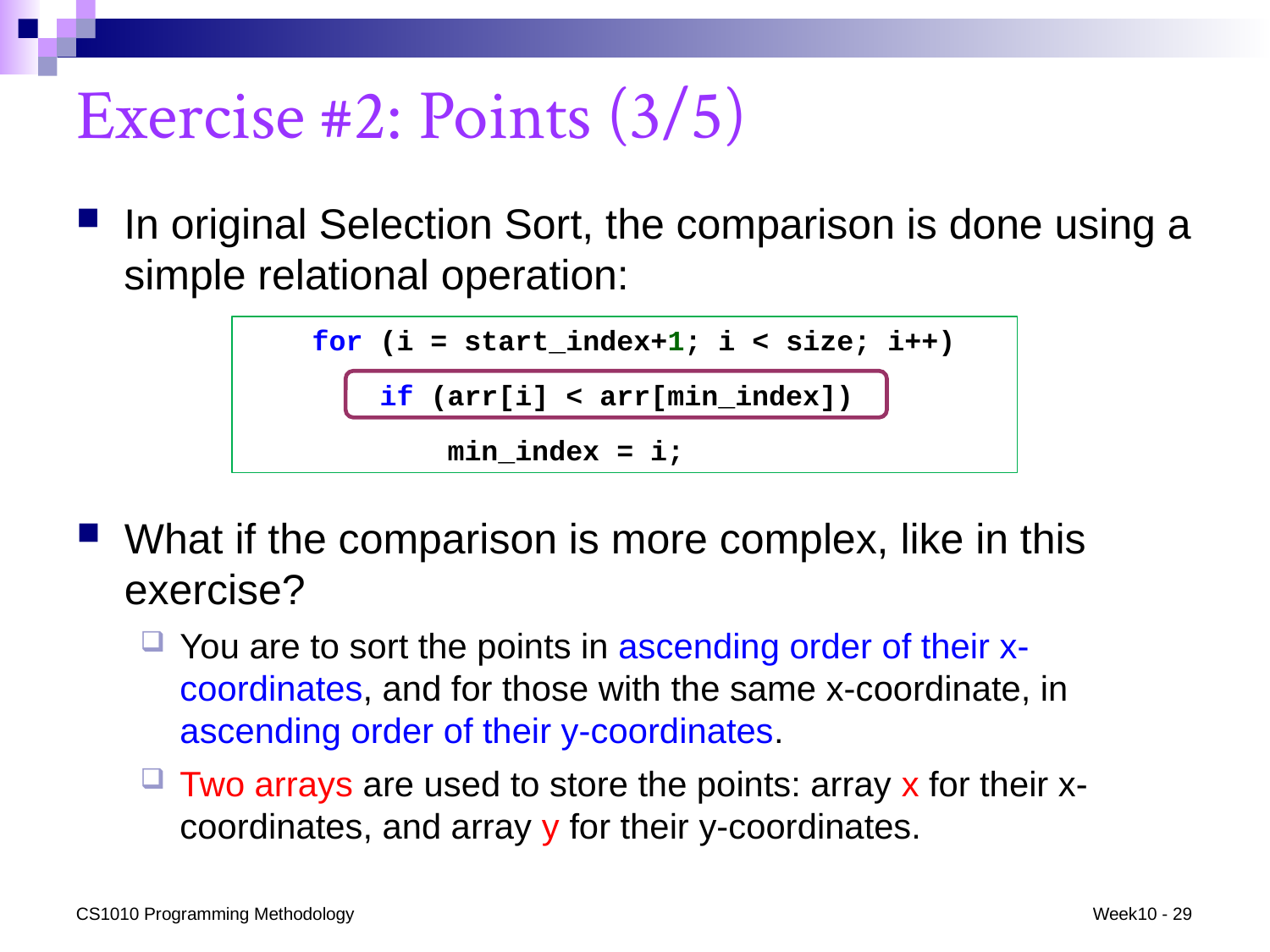

# Exercise #2: Points (3/5)
In original Selection Sort, the comparison is done using a simple relational operation:
    for (i = start_index+1; i < size; i++)
        if (arr[i] < arr[min_index])
            min_index = i;

What if the comparison is more complex, like in this exercise?
You are to sort the points in ascending order of their x-coordinates, and for those with the same x-coordinate, in ascending order of their y-coordinates.
Two arrays are used to store the points: array x for their x-coordinates, and array y for their y-coordinates.
CS1010 Programming Methodology
Week10 - 29